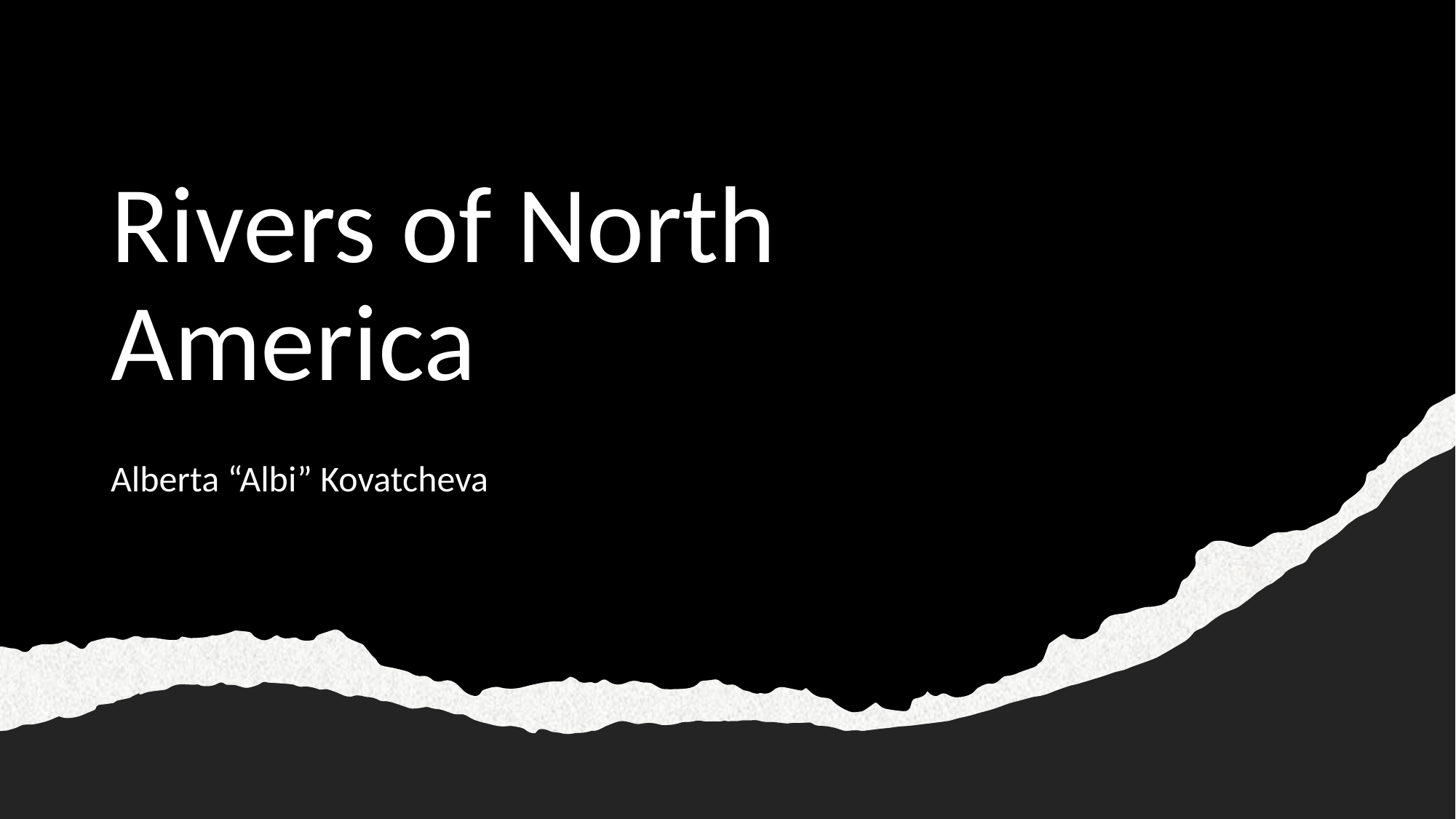

# Rivers of North America

Alberta “Albi” Kovatcheva